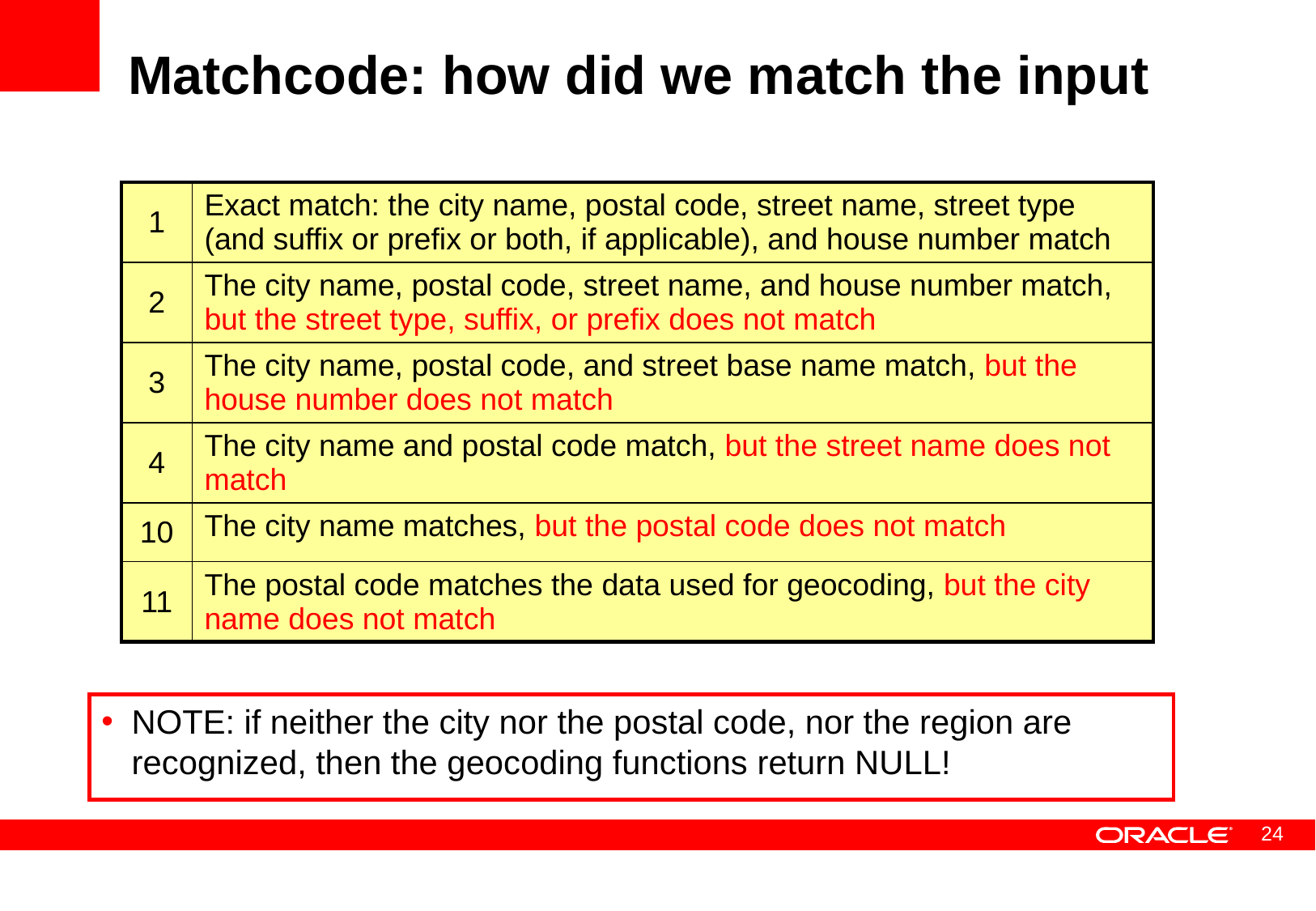

# Matchcode: how did we match the input
| 1 | Exact match: the city name, postal code, street name, street type (and suffix or prefix or both, if applicable), and house number match |
| --- | --- |
| 2 | The city name, postal code, street name, and house number match, but the street type, suffix, or prefix does not match |
| 3 | The city name, postal code, and street base name match, but the house number does not match |
| 4 | The city name and postal code match, but the street name does not match |
| 10 | The city name matches, but the postal code does not match |
| 11 | The postal code matches the data used for geocoding, but the city name does not match |
NOTE: if neither the city nor the postal code, nor the region are recognized, then the geocoding functions return NULL!